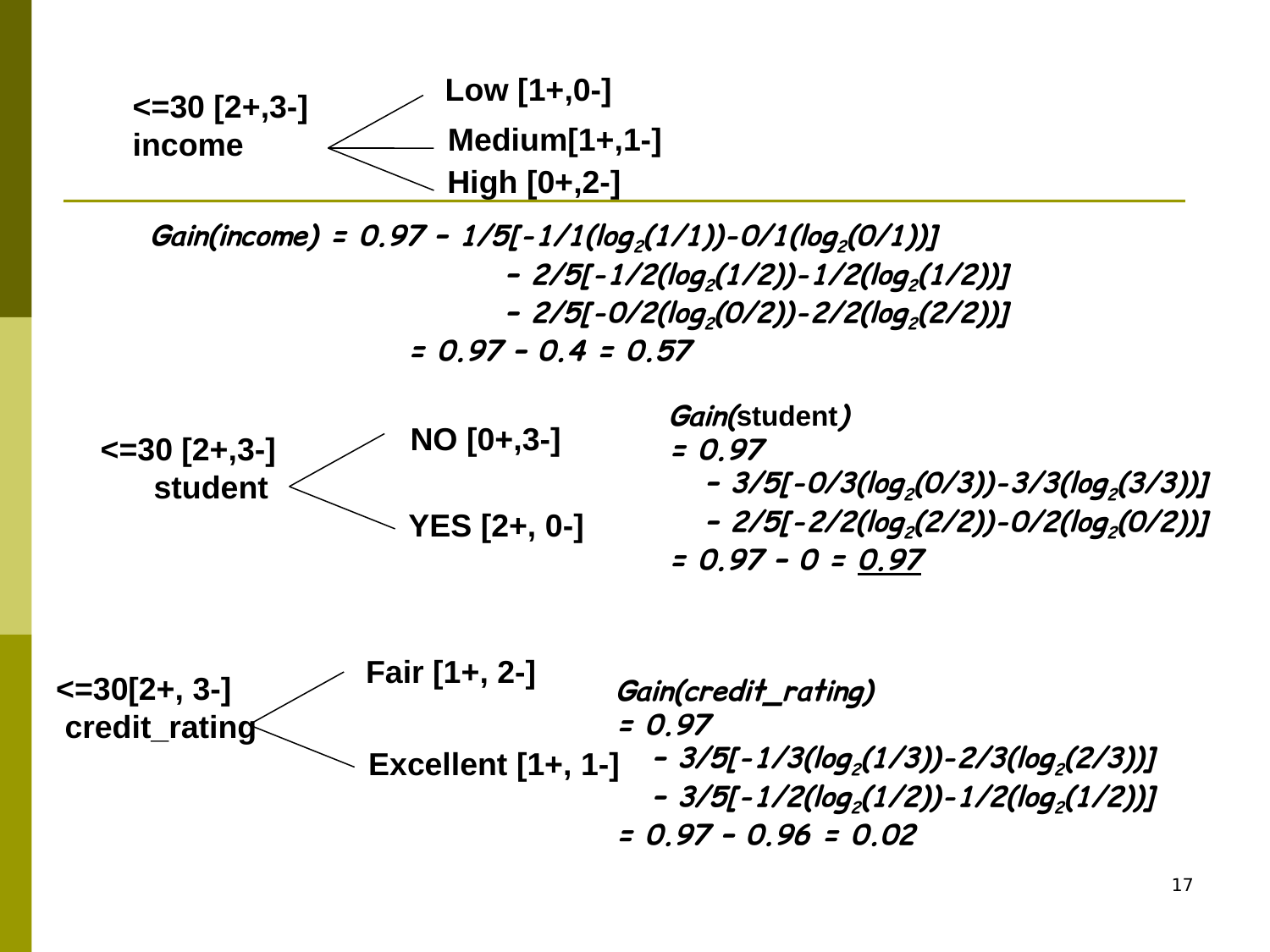

Low [1+,0-]
<=30 [2+,3-]
income

Medium[1+,1-]

High [0+,2-]
Gain(income) = 0.97 – 1/5[-1/1(log2(1/1))-0/1(log2(0/1))]
                             – 2/5[-1/2(log2(1/2))-1/2(log2(1/2))]
                             – 2/5[-0/2(log2(0/2))-2/2(log2(2/2))]
                     = 0.97 – 0.4 = 0.57
Gain(student)
= 0.97
   – 3/5[-0/3(log2(0/3))-3/3(log2(3/3))]
   – 2/5[-2/2(log2(2/2))-0/2(log2(0/2))]
= 0.97 – 0 = 0.97
NO [0+,3-]
<=30 [2+,3-]
      student

YES [2+, 0-]
Fair [1+, 2-]
<=30[2+, 3-]
 credit_rating

Excellent [1+, 1-]
Gain(credit_rating)
= 0.97
   – 3/5[-1/3(log2(1/3))-2/3(log2(2/3))]
   – 3/5[-1/2(log2(1/2))-1/2(log2(1/2))]
= 0.97 – 0.96 = 0.02
17